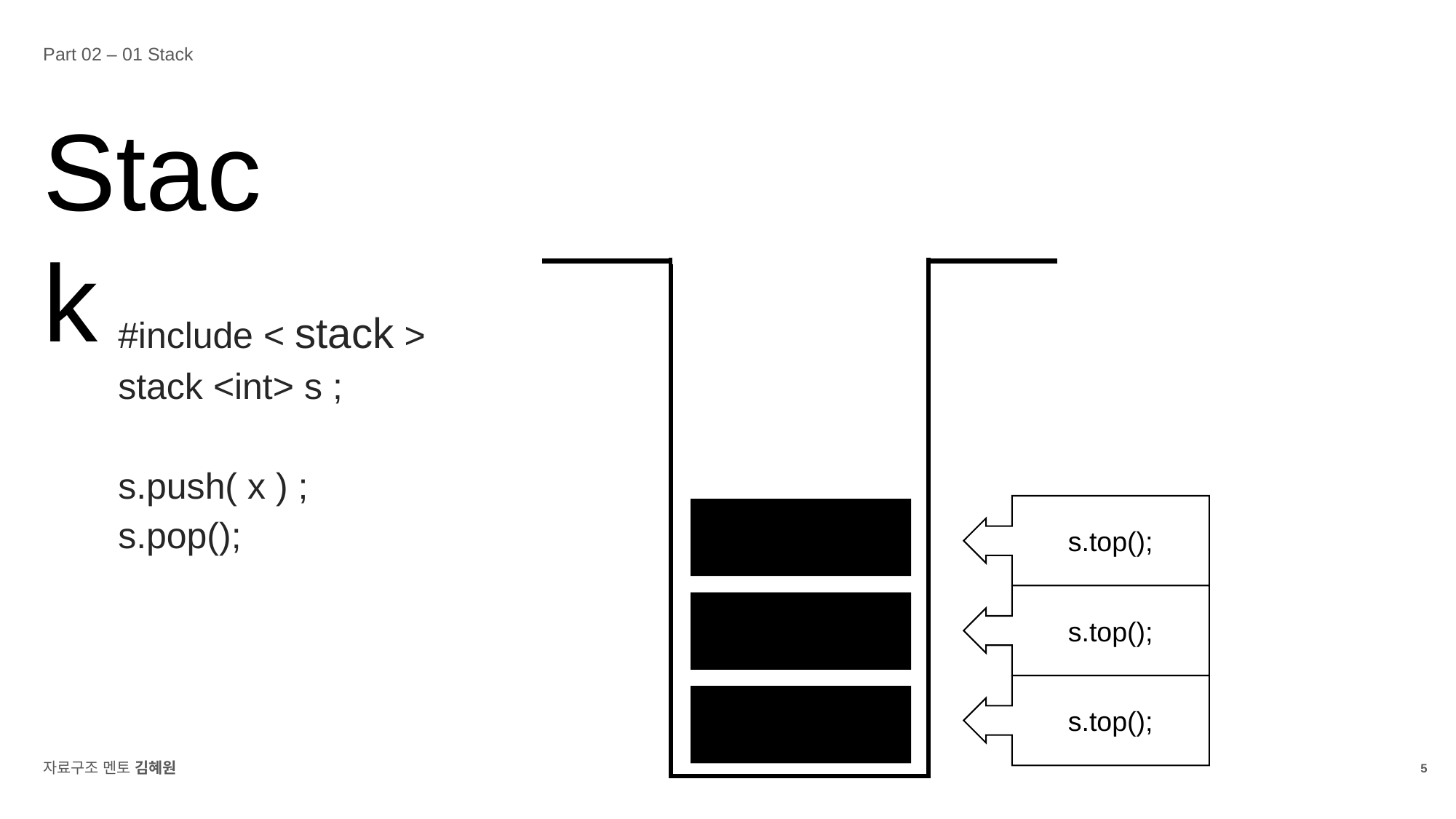

Part 02 – 01 Stack
Stack

#include < stack >
stack <int> s ;

s.push( x ) ;
s.pop();
s.top();

s.top();

s.top();